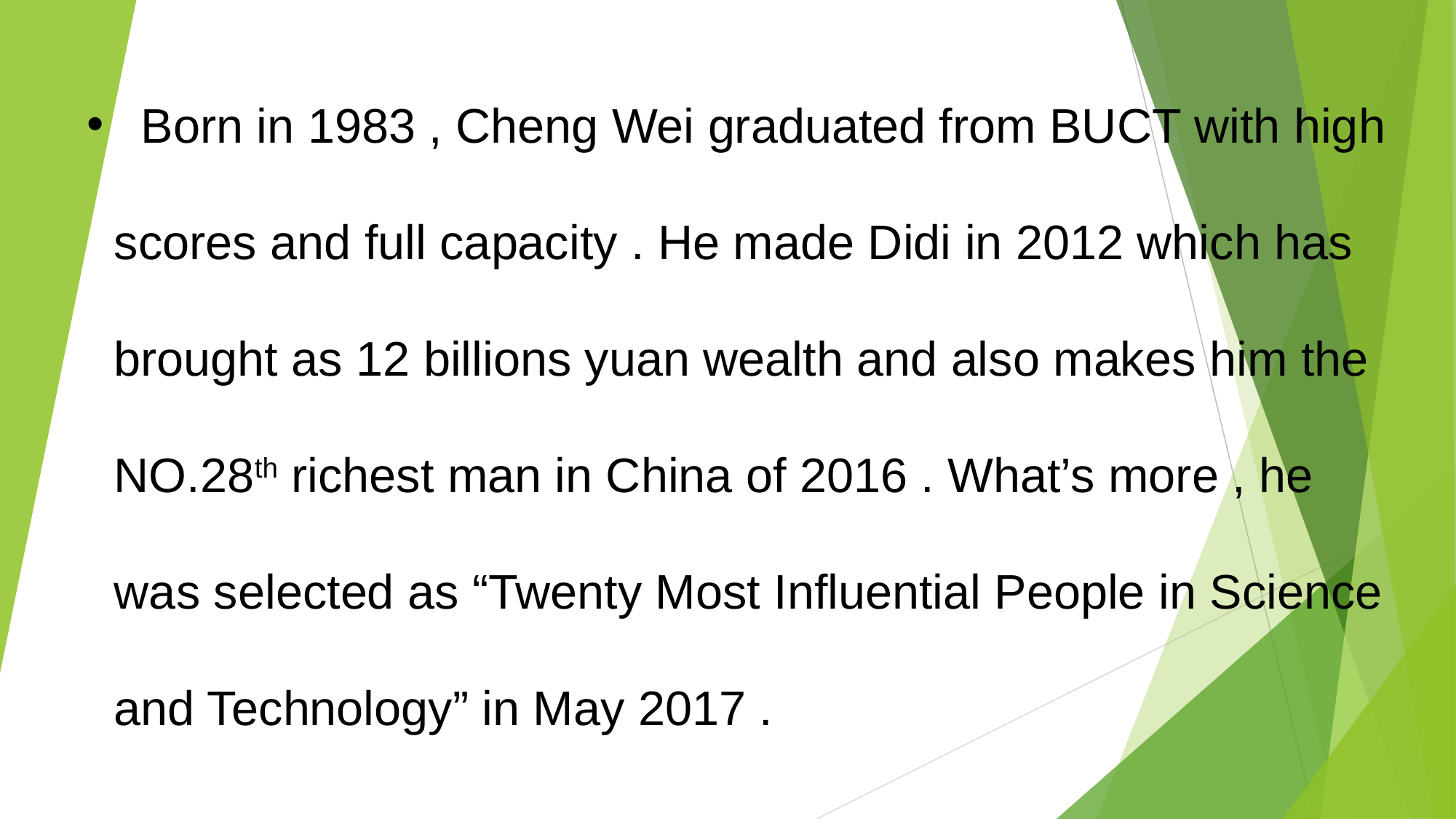

Born in 1983 , Cheng Wei graduated from BUCT with high scores and full capacity . He made Didi in 2012 which has brought as 12 billions yuan wealth and also makes him the NO.28th richest man in China of 2016 . What’s more , he was selected as “Twenty Most Influential People in Science and Technology” in May 2017 .
#